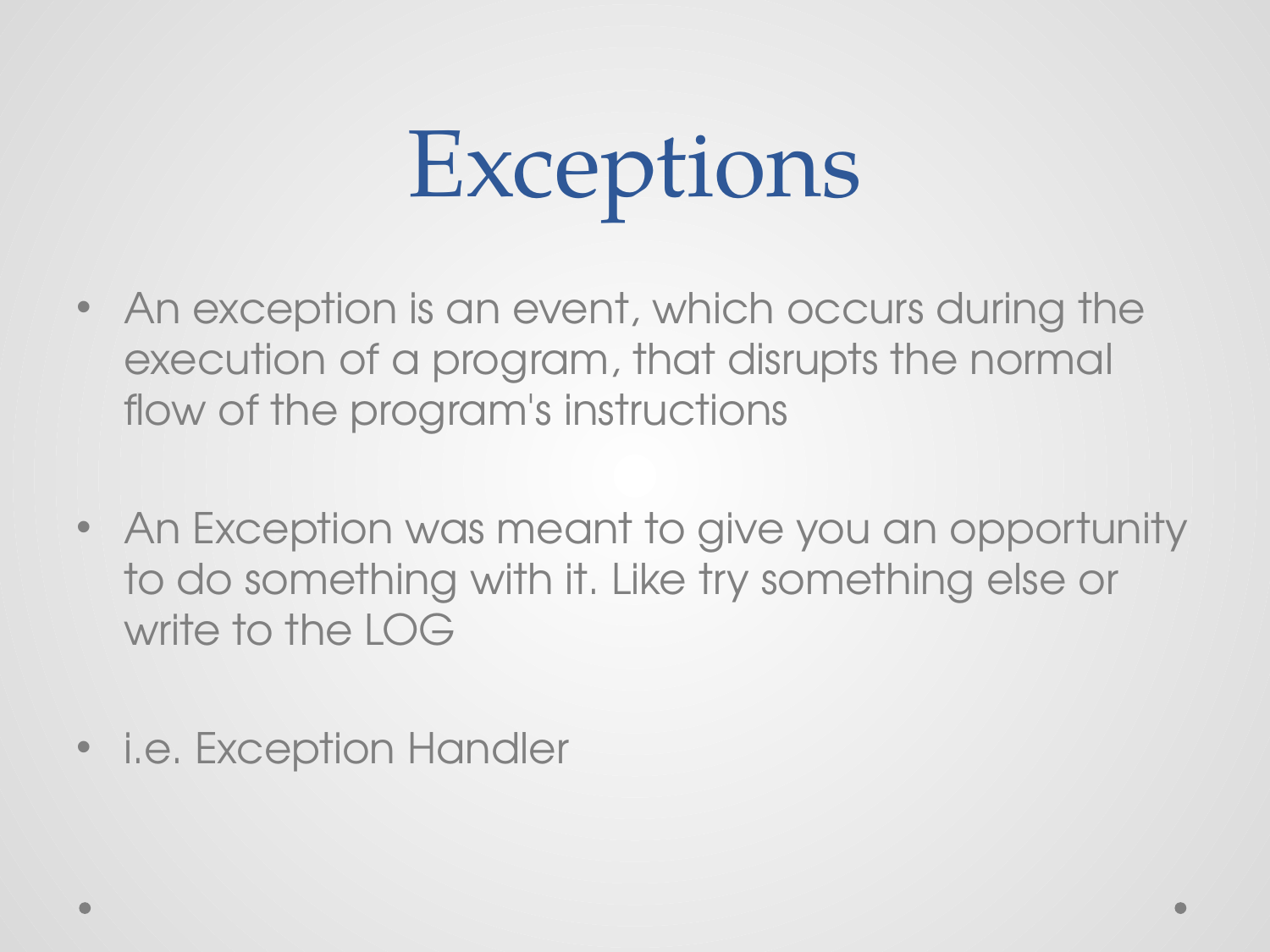

# Exceptions
An exception is an event, which occurs during the execution of a program, that disrupts the normal flow of the program's instructions

An Exception was meant to give you an opportunity to do something with it. Like try something else or write to the LOG

i.e. Exception Handler